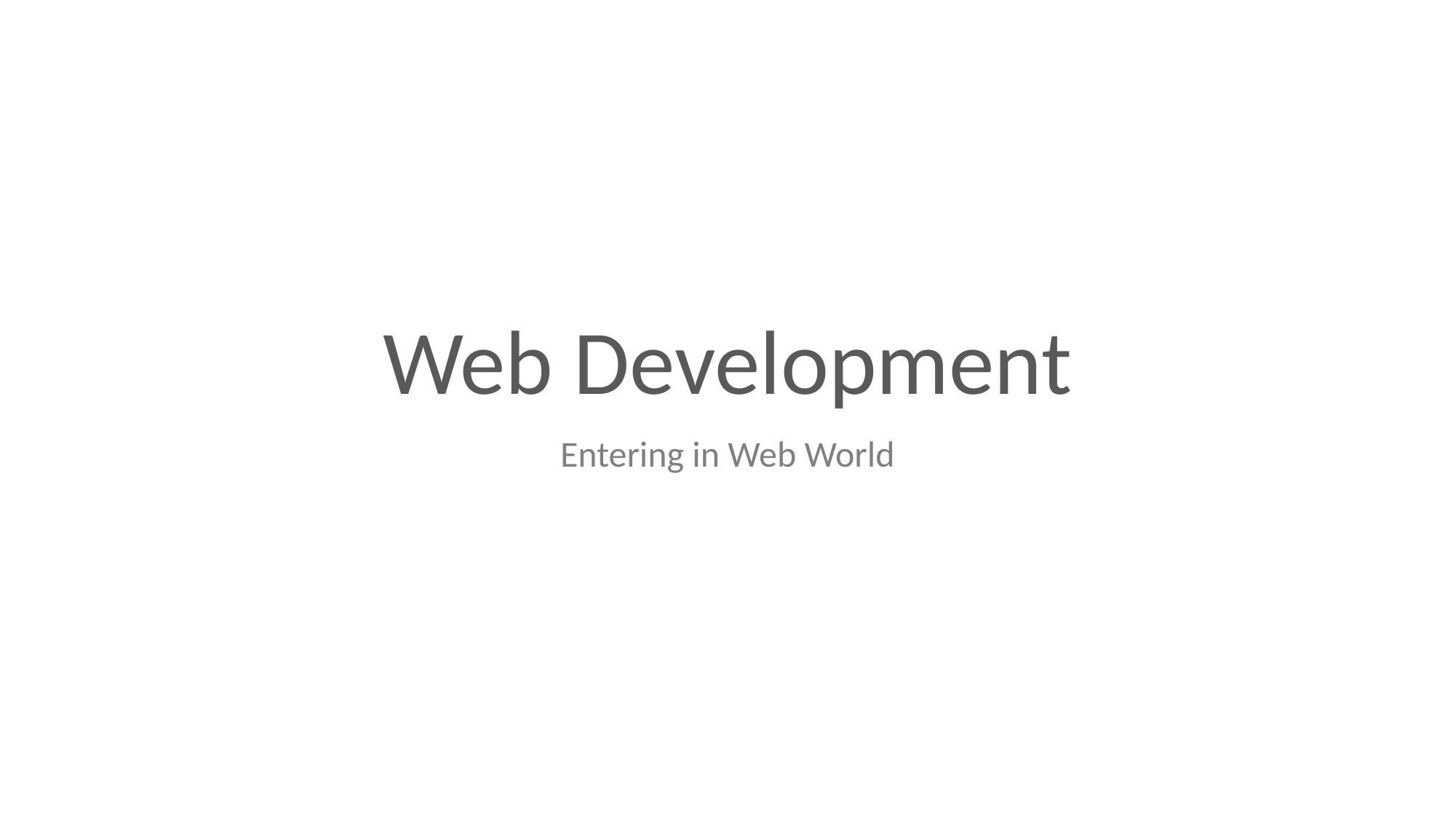

# Web Development
Entering in Web World